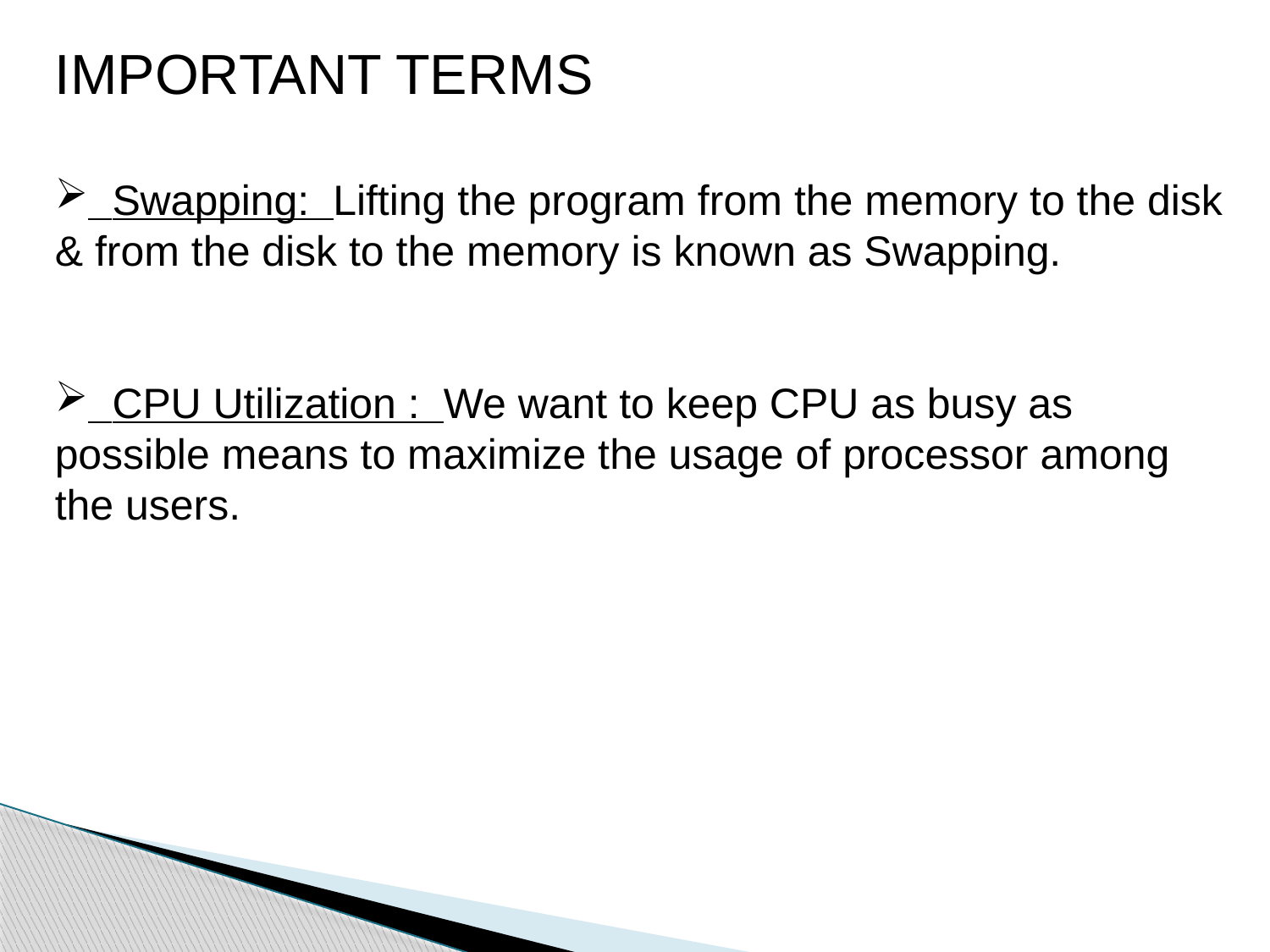

IMPORTANT TERMS

  Swapping:  Lifting the program from the memory to the disk & from the disk to the memory is known as Swapping.

  CPU Utilization :  We want to keep CPU as busy as possible means to maximize the usage of processor among the users.